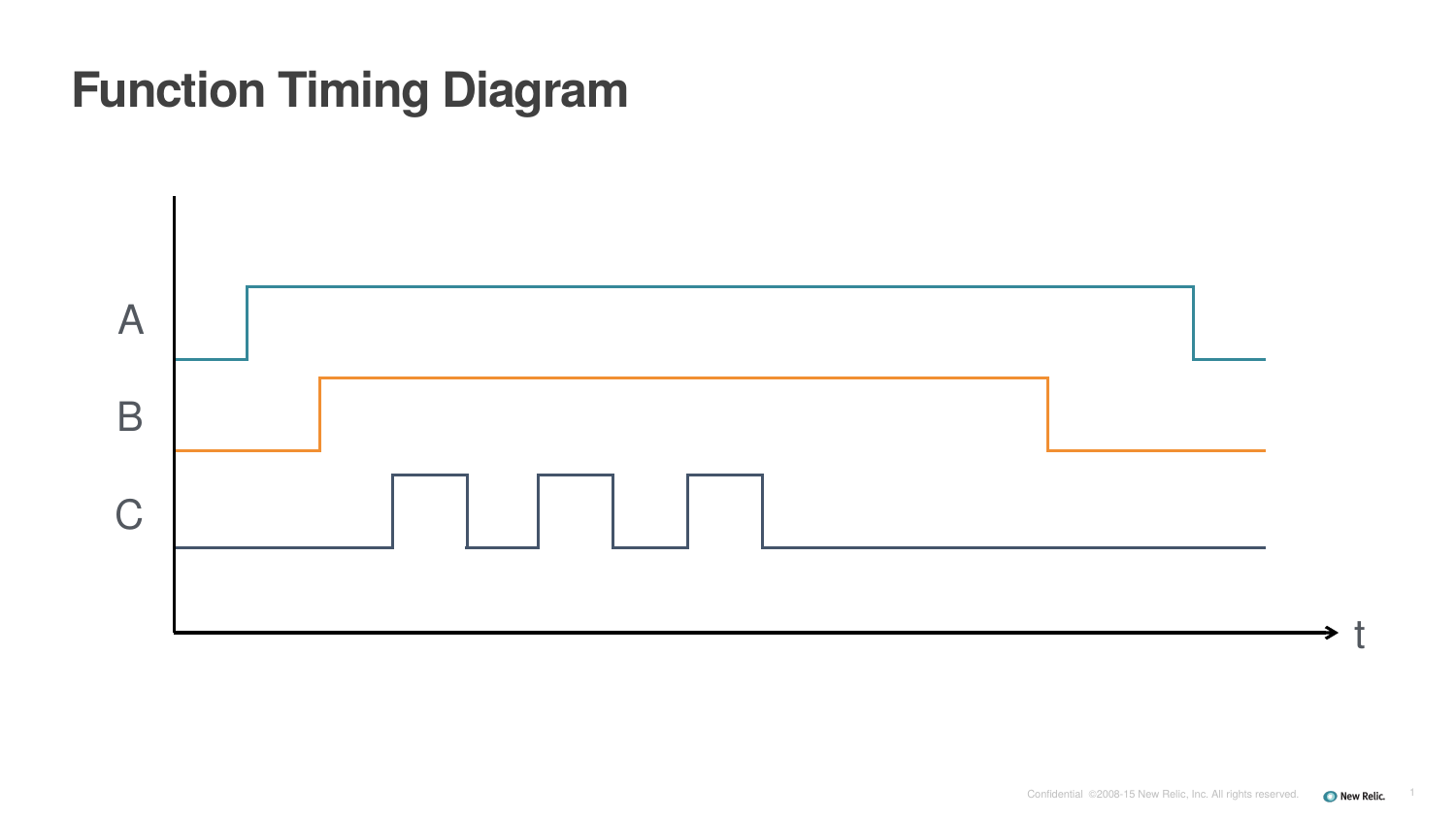

# Function Timing Diagram
A
B
C
t
1
Confidential  ©2008-15 New Relic, Inc. All rights reserved.